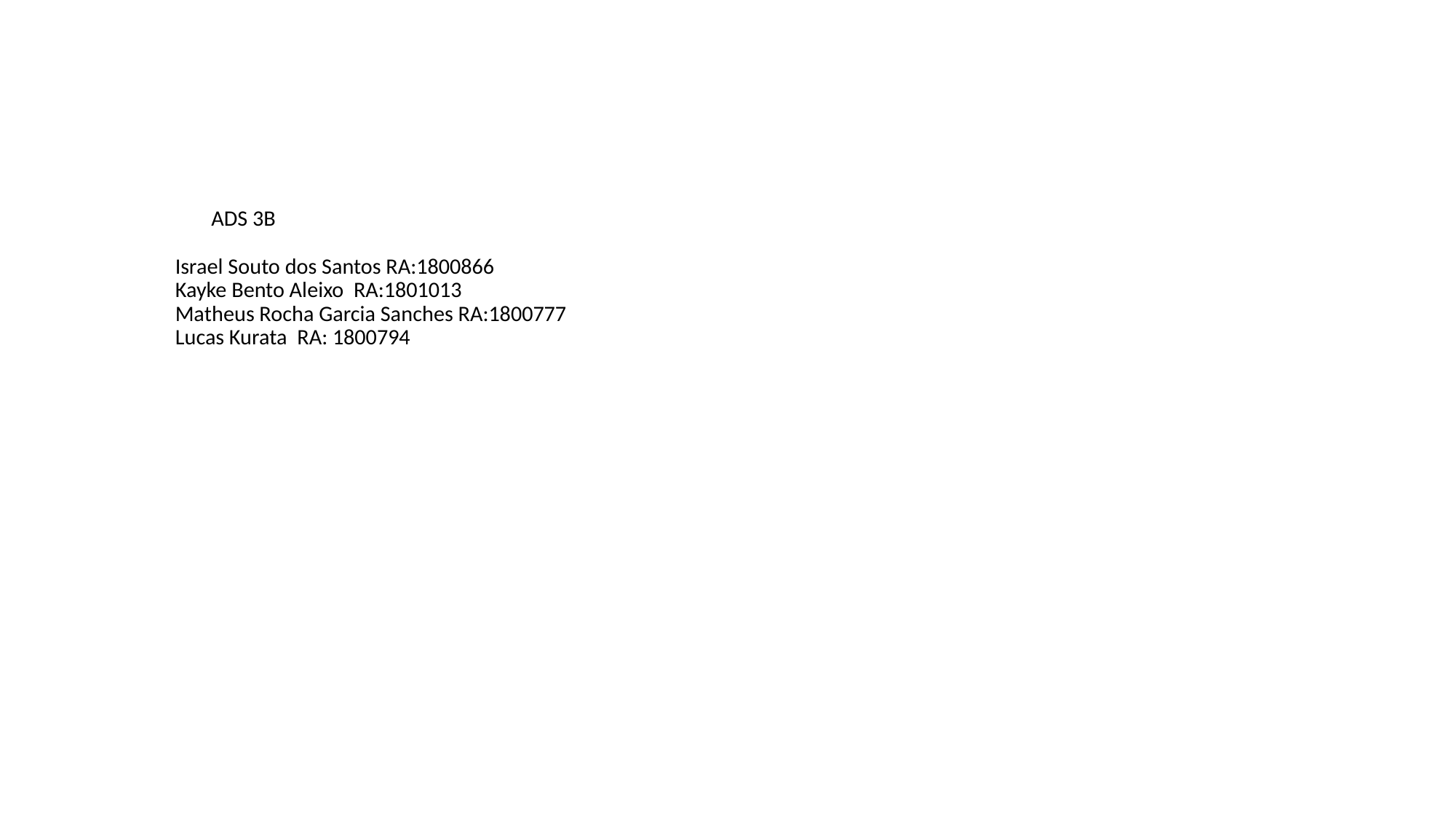

# ADS 3B Israel Souto dos Santos RA:1800866 Kayke Bento Aleixo  RA:1801013 Matheus Rocha Garcia Sanches RA:1800777 Lucas Kurata  RA: 1800794